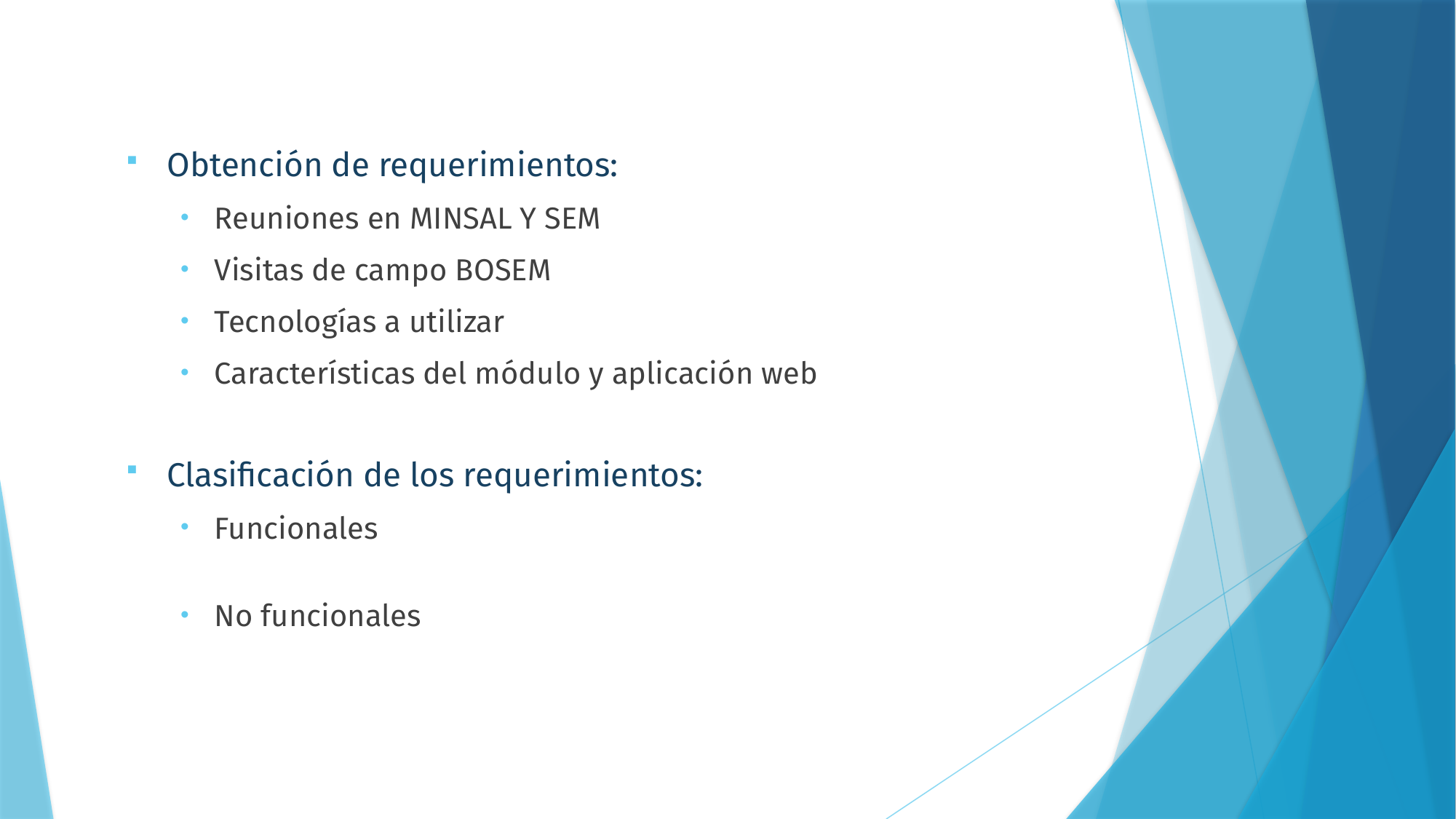

Obtención de requerimientos:
Reuniones en MINSAL Y SEM
Visitas de campo BOSEM
Tecnologías a utilizar
Características del módulo y aplicación web

Clasificación de los requerimientos:
Funcionales
No funcionales